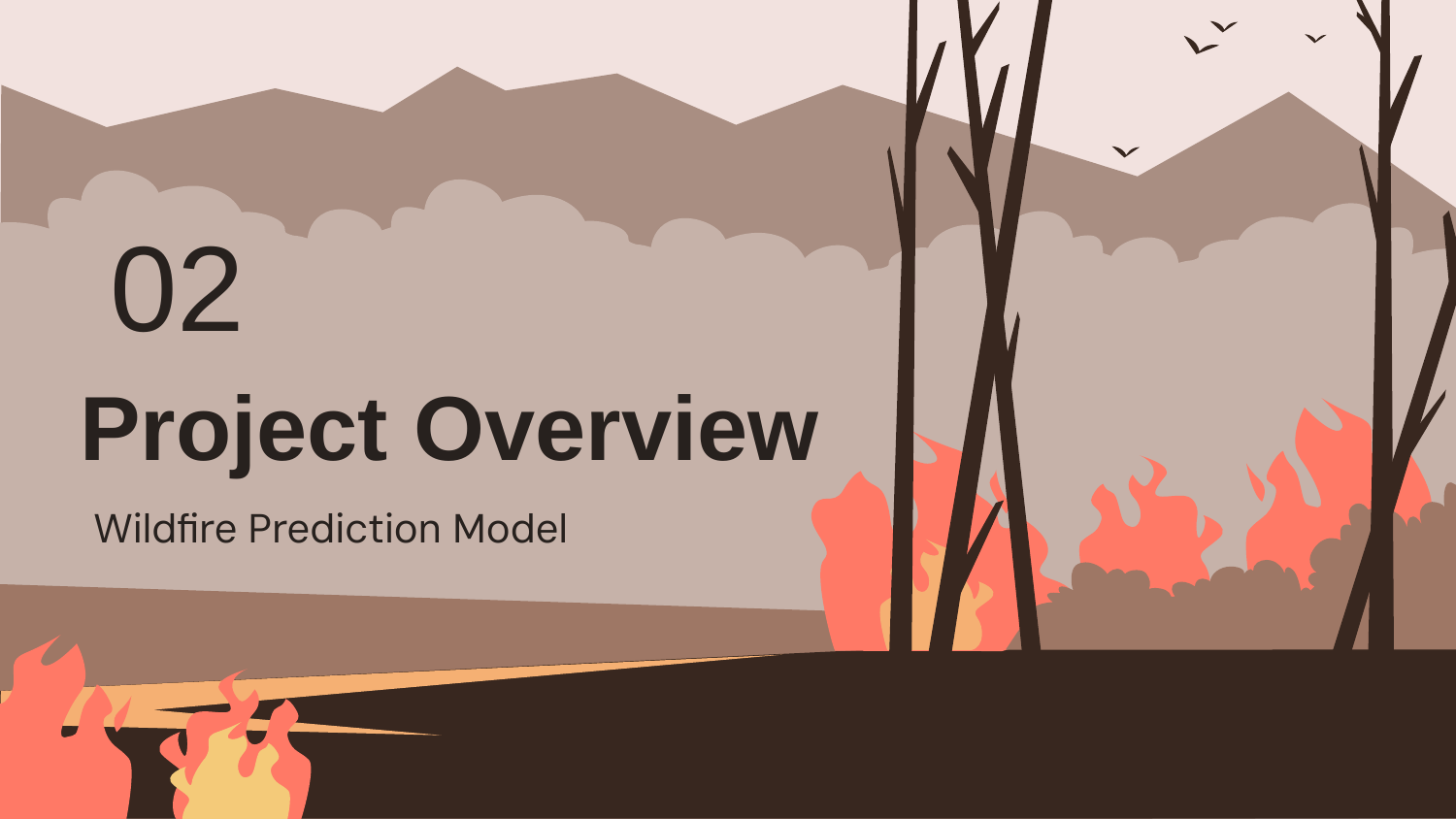

02
# Project Overview

Wildfire Prediction Model